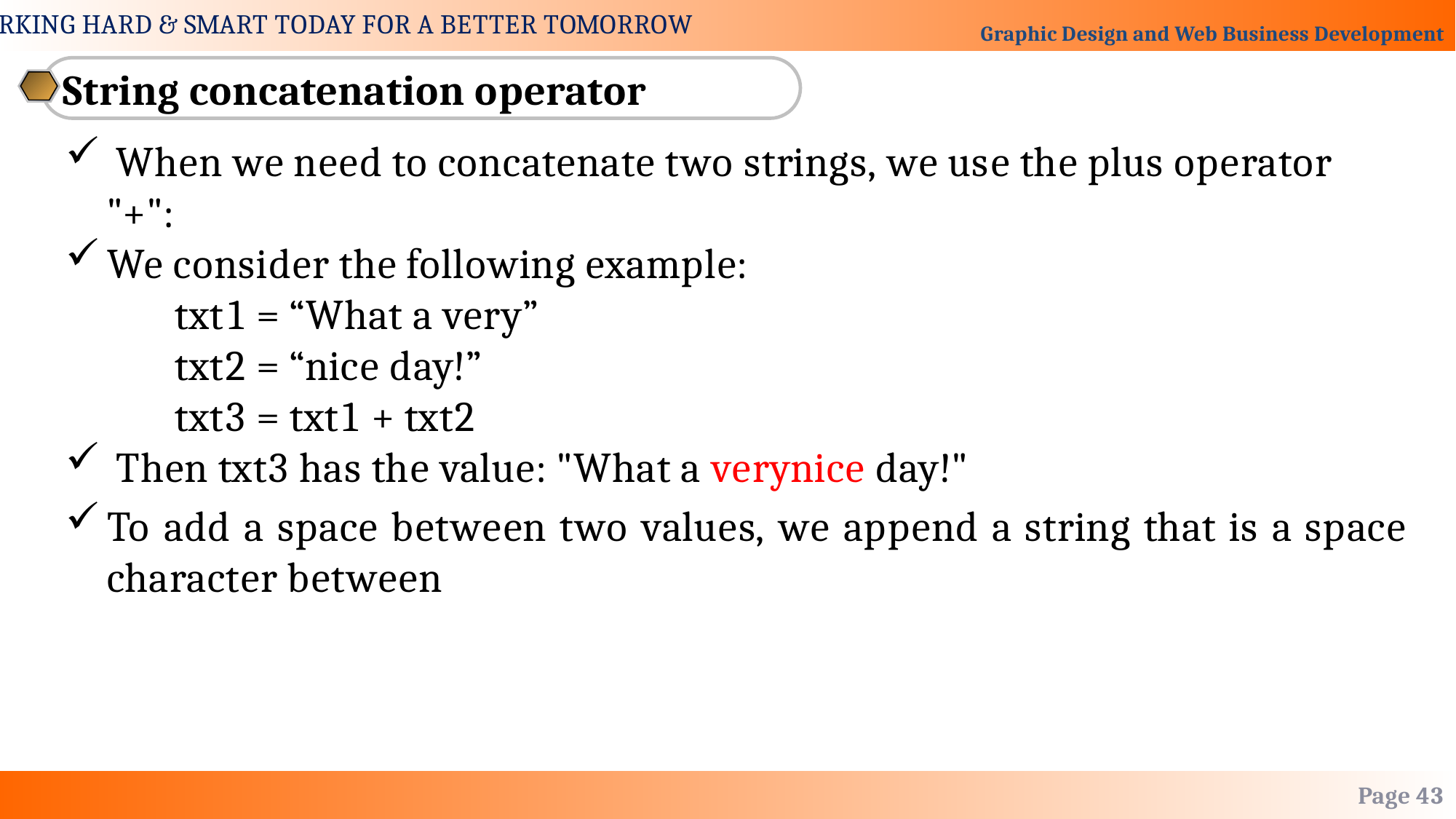

String concatenation operator

 When we need to concatenate two strings, we use the plus operator "+":
We consider the following example:
	txt1 = “What a very”
	txt2 = “nice day!”
	txt3 = txt1 + txt2
 Then txt3 has the value: "What a verynice day!"
To add a space between two values, we append a string that is a space character between
Page 43